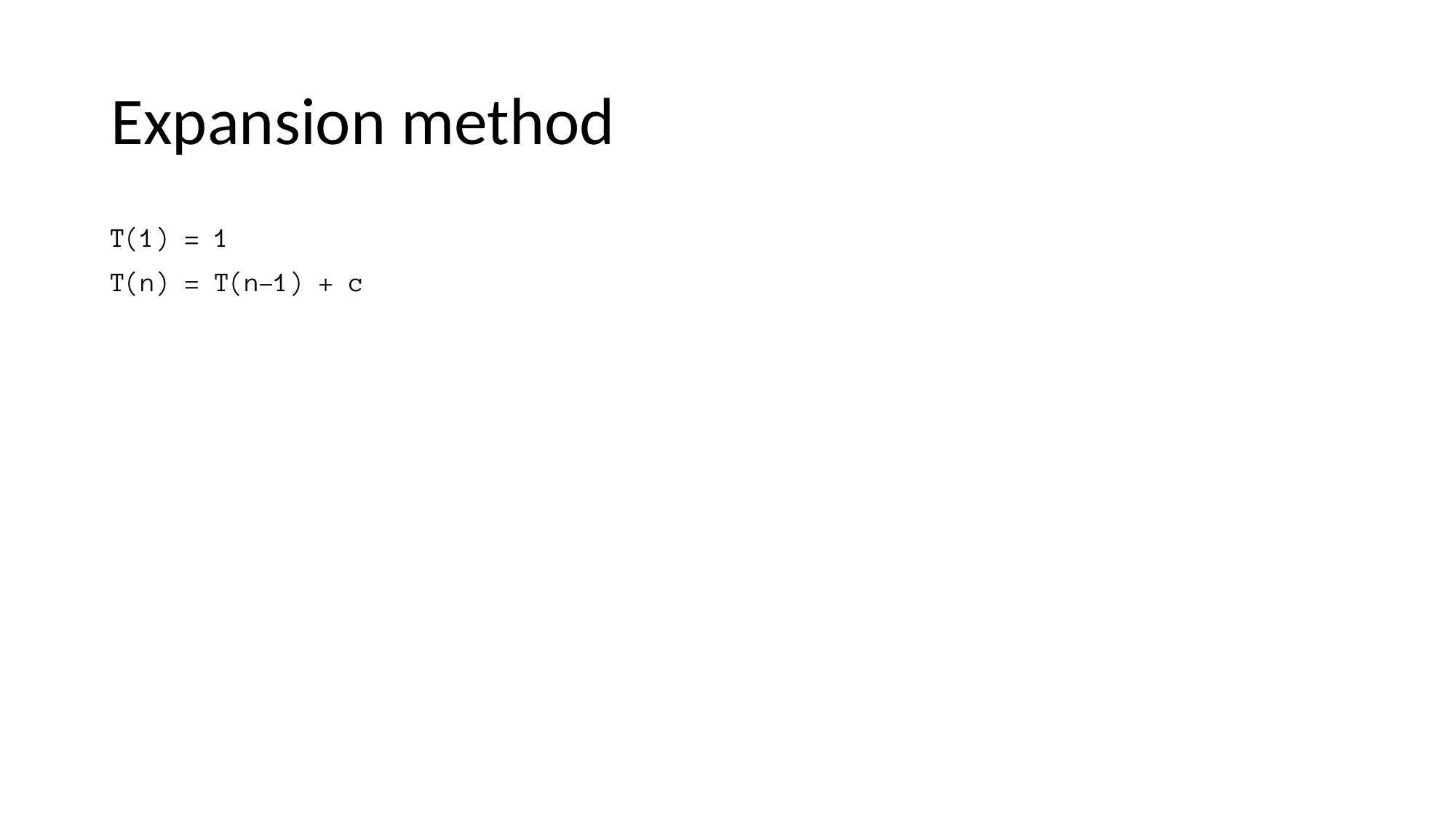

# Expansion method
T(1) = 1
T(n) = T(n-1) + c